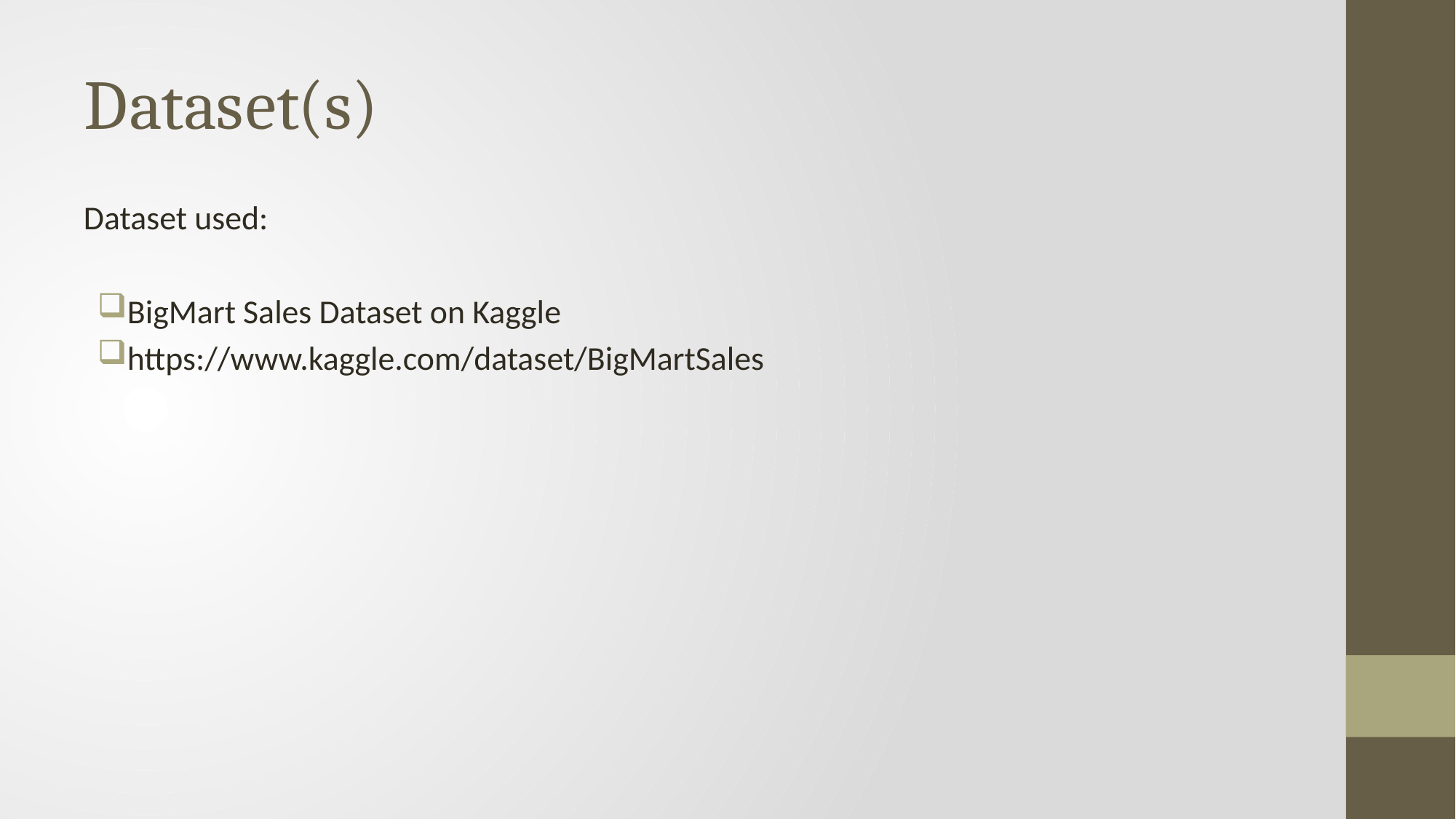

# Dataset(s)
Dataset used:

BigMart Sales Dataset on Kaggle
https://www.kaggle.com/dataset/BigMartSales